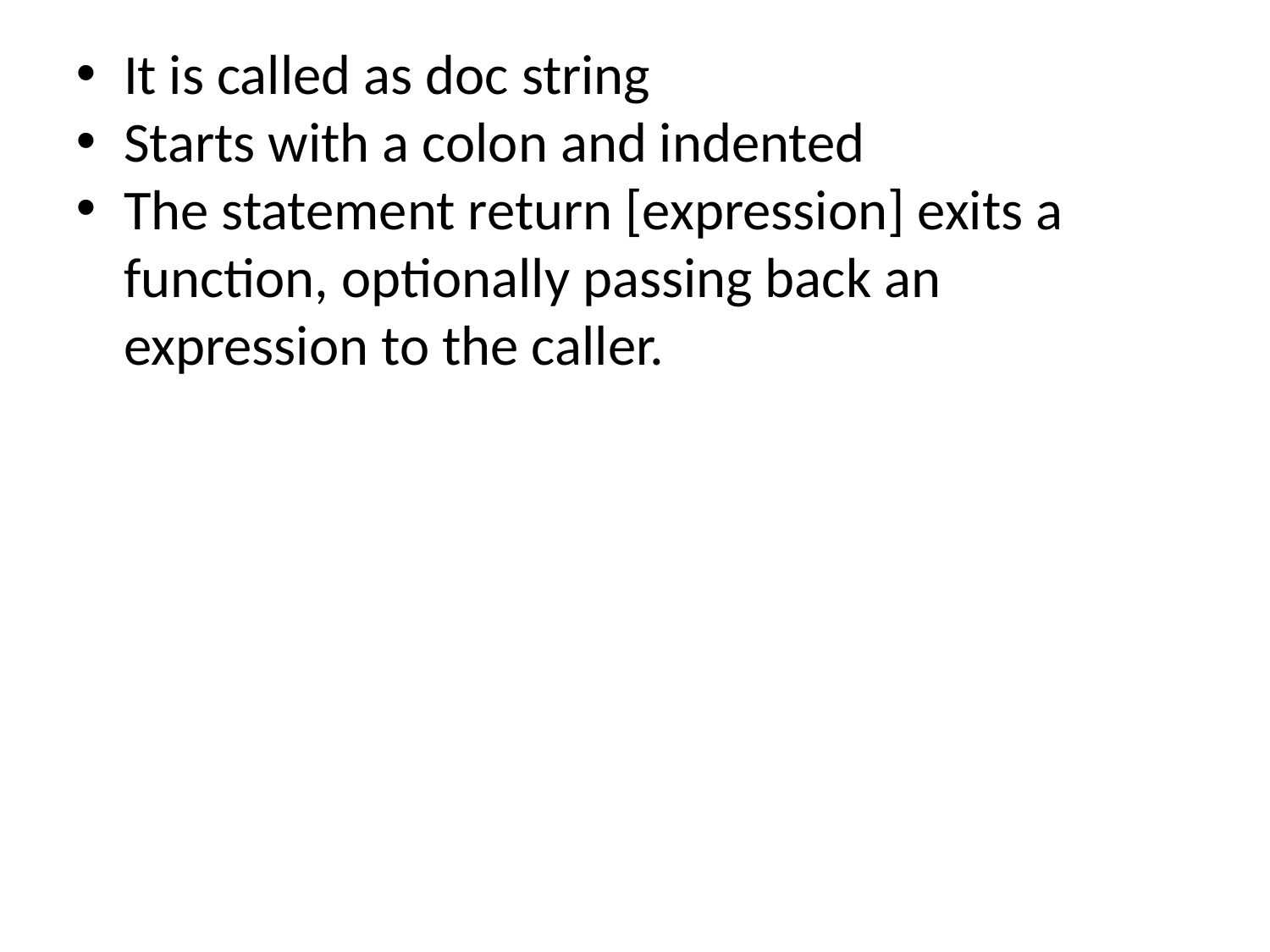

It is called as doc string
Starts with a colon and indented
The statement return [expression] exits a function, optionally passing back an expression to the caller.